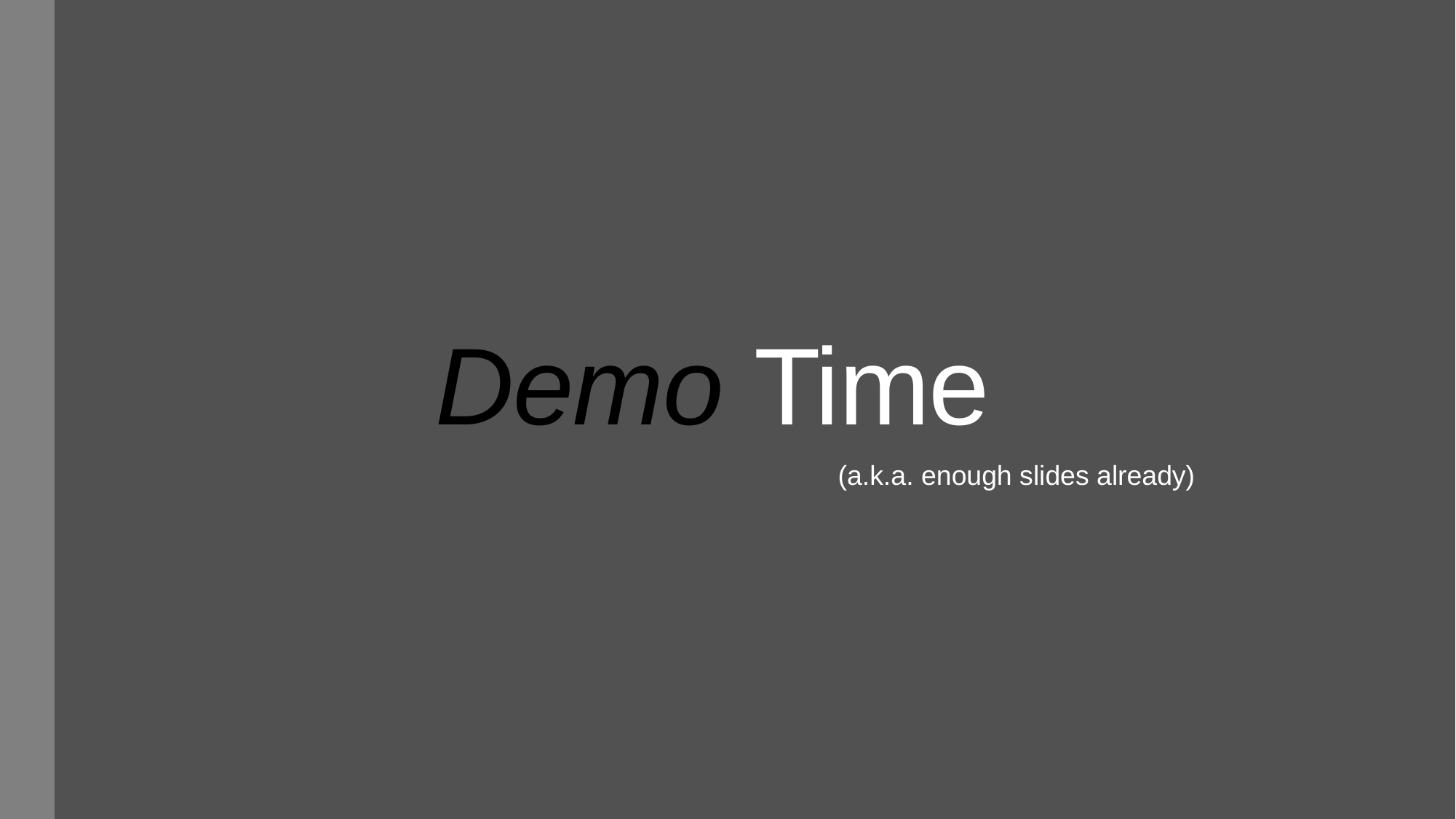

# Demo Time
(a.k.a. enough slides already)